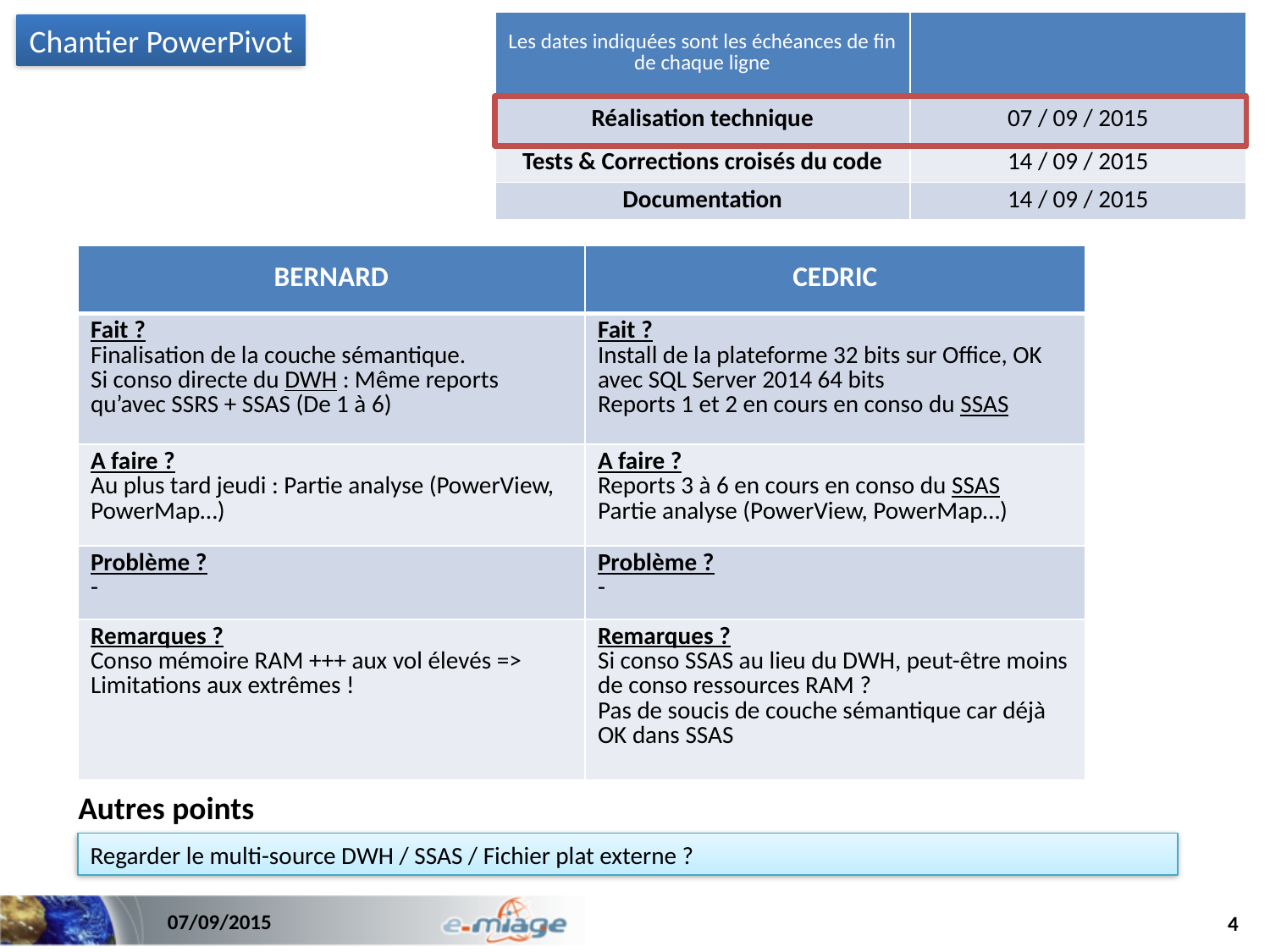

| Les dates indiquées sont les échéances de fin de chaque ligne |  |
| --- | --- |
| Réalisation technique | 07 / 09 / 2015 |
| Tests & Corrections croisés du code | 14 / 09 / 2015 |
| Documentation | 14 / 09 / 2015 |
Chantier PowerPivot

| BERNARD | CEDRIC |
| --- | --- |
| Fait ? Finalisation de la couche sémantique. Si conso directe du DWH : Même reports qu’avec SSRS + SSAS (De 1 à 6) | Fait ? Install de la plateforme 32 bits sur Office, OK avec SQL Server 2014 64 bits Reports 1 et 2 en cours en conso du SSAS |
| A faire ? Au plus tard jeudi : Partie analyse (PowerView, PowerMap…) | A faire ? Reports 3 à 6 en cours en conso du SSAS Partie analyse (PowerView, PowerMap…) |
| Problème ? - | Problème ? - |
| Remarques ? Conso mémoire RAM +++ aux vol élevés => Limitations aux extrêmes ! | Remarques ? Si conso SSAS au lieu du DWH, peut-être moins de conso ressources RAM ? Pas de soucis de couche sémantique car déjà OK dans SSAS |
Autres points
Regarder le multi-source DWH / SSAS / Fichier plat externe ?